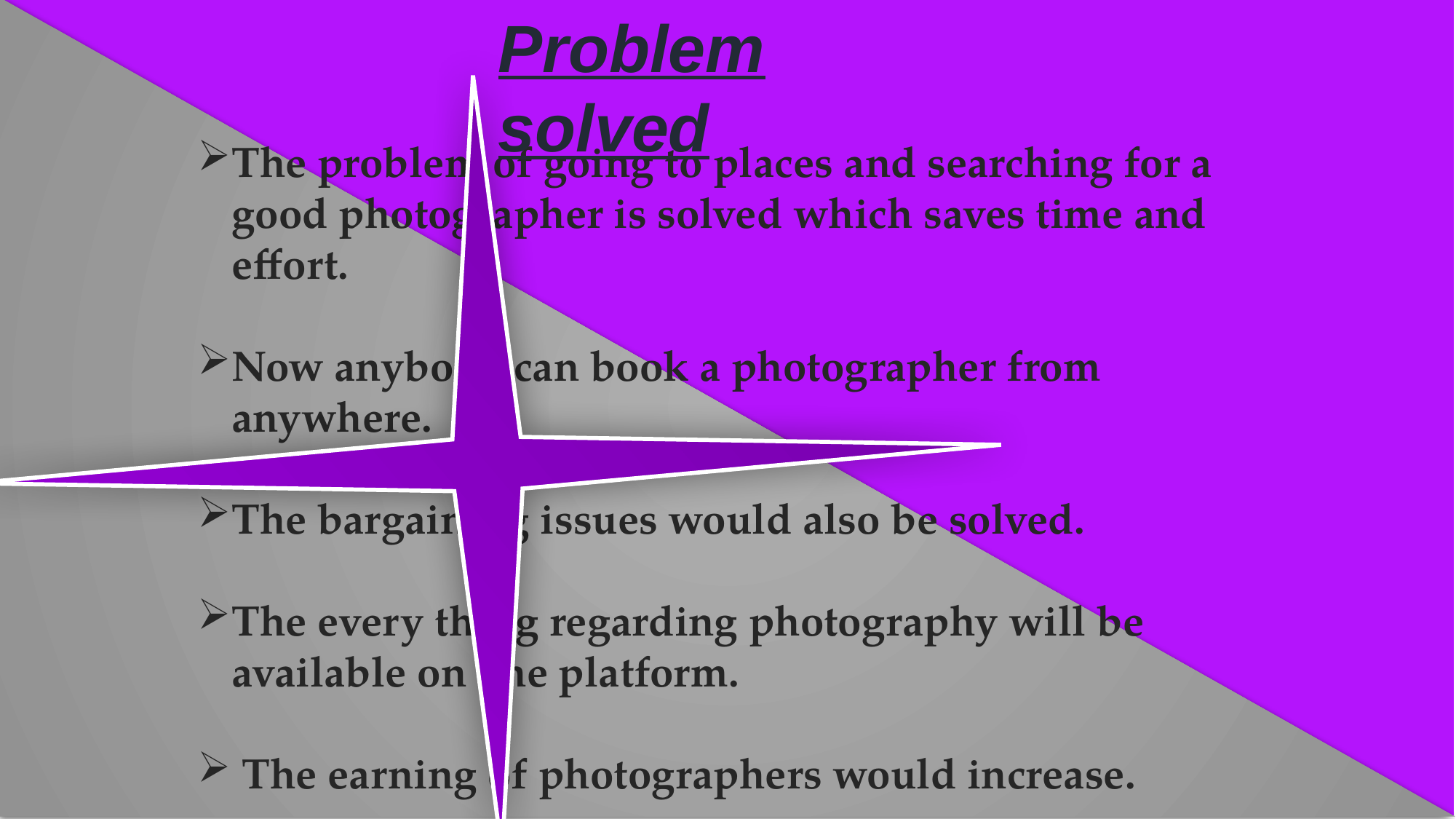

Problem solved

The problem of going to places and searching for a good photographer is solved which saves time and effort.

Now anybody can book a photographer from anywhere.

The bargaining issues would also be solved.

The every thing regarding photography will be available on one platform.

 The earning of photographers would increase.